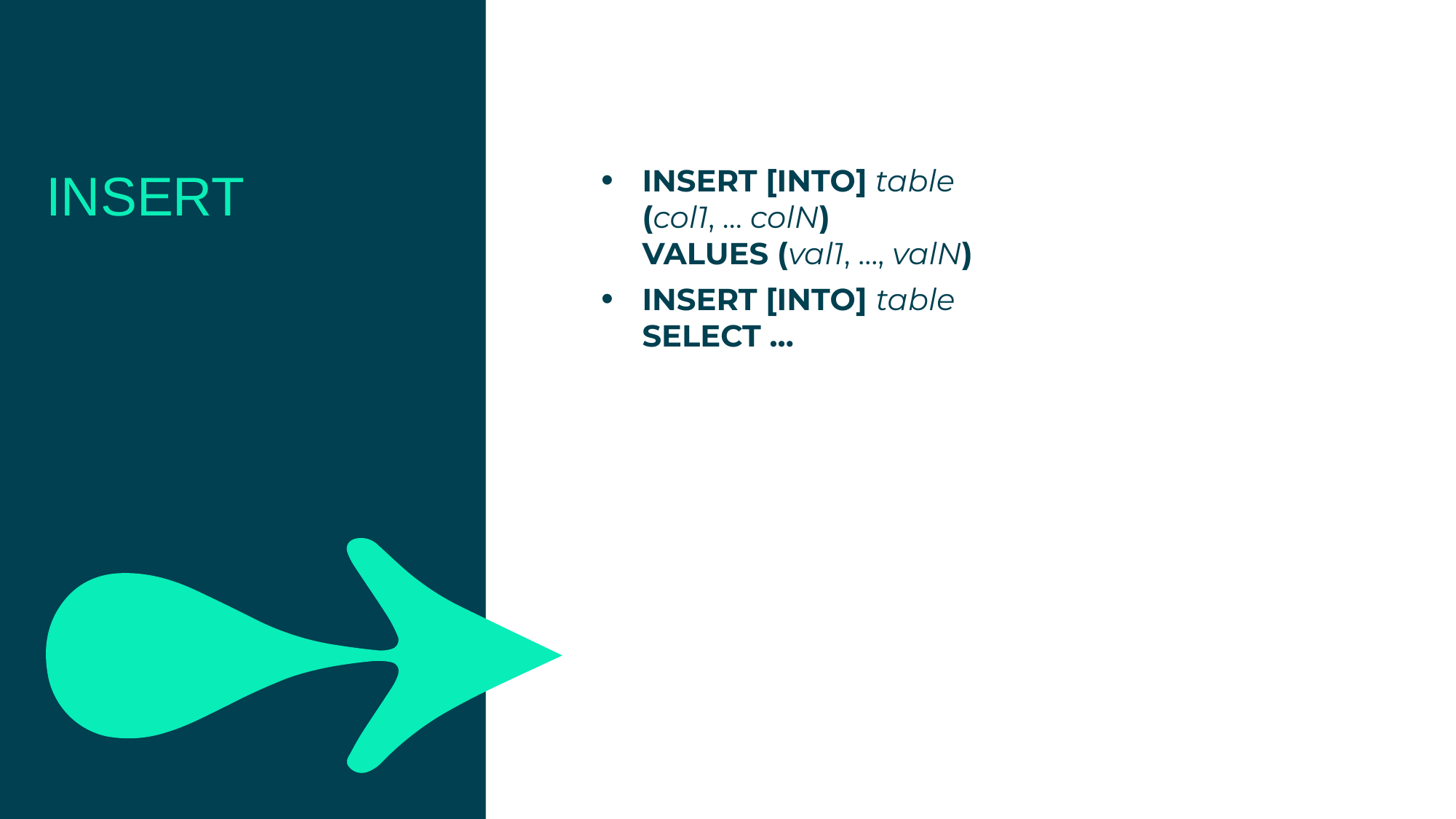

INSERT
INSERT [INTO] table
(col1, … colN)
VALUES (val1, …, valN)
INSERT [INTO] table
SELECT …